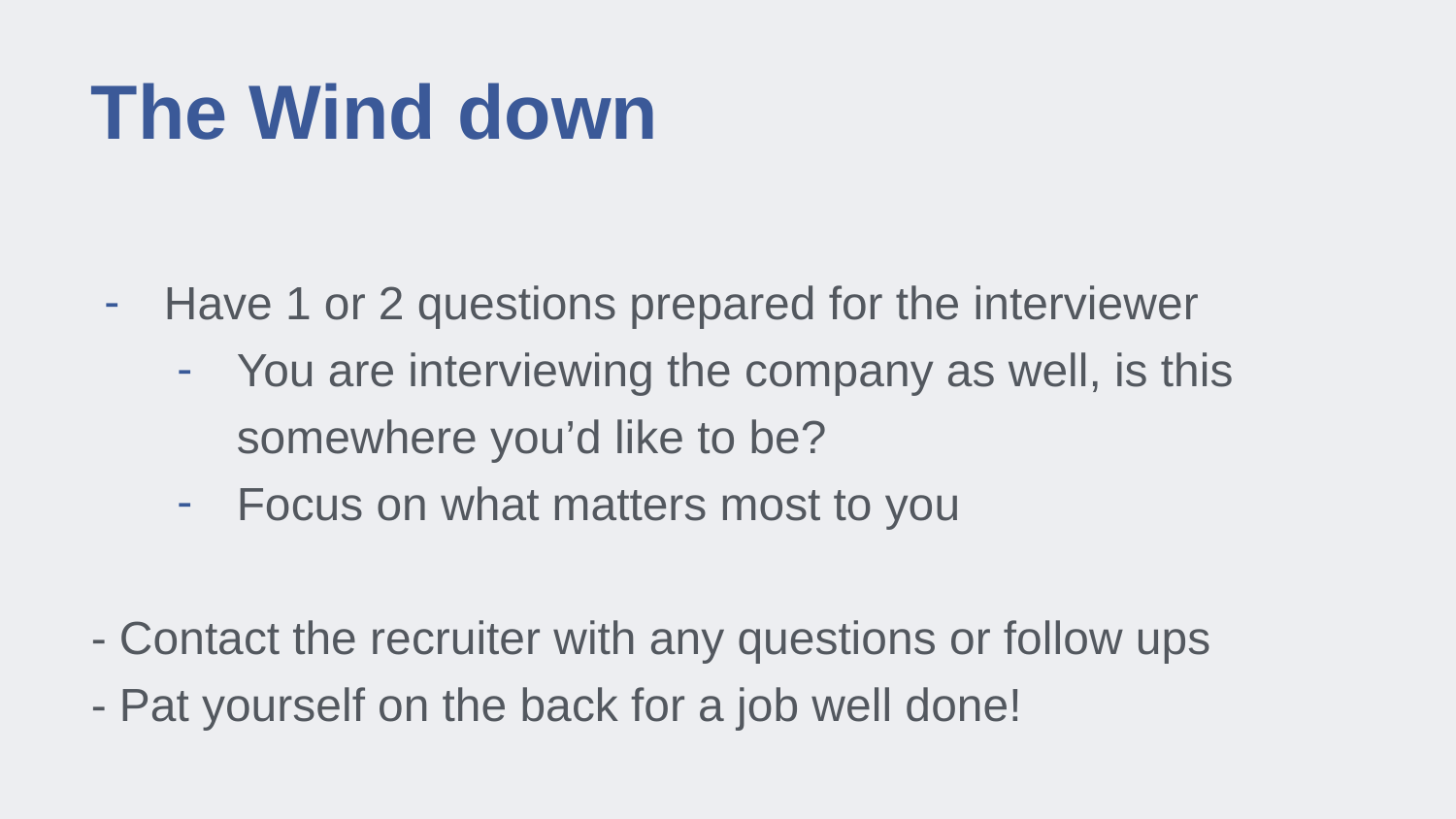

# The Wind down
Have 1 or 2 questions prepared for the interviewer
You are interviewing the company as well, is this somewhere you’d like to be?
Focus on what matters most to you

- Contact the recruiter with any questions or follow ups
- Pat yourself on the back for a job well done!